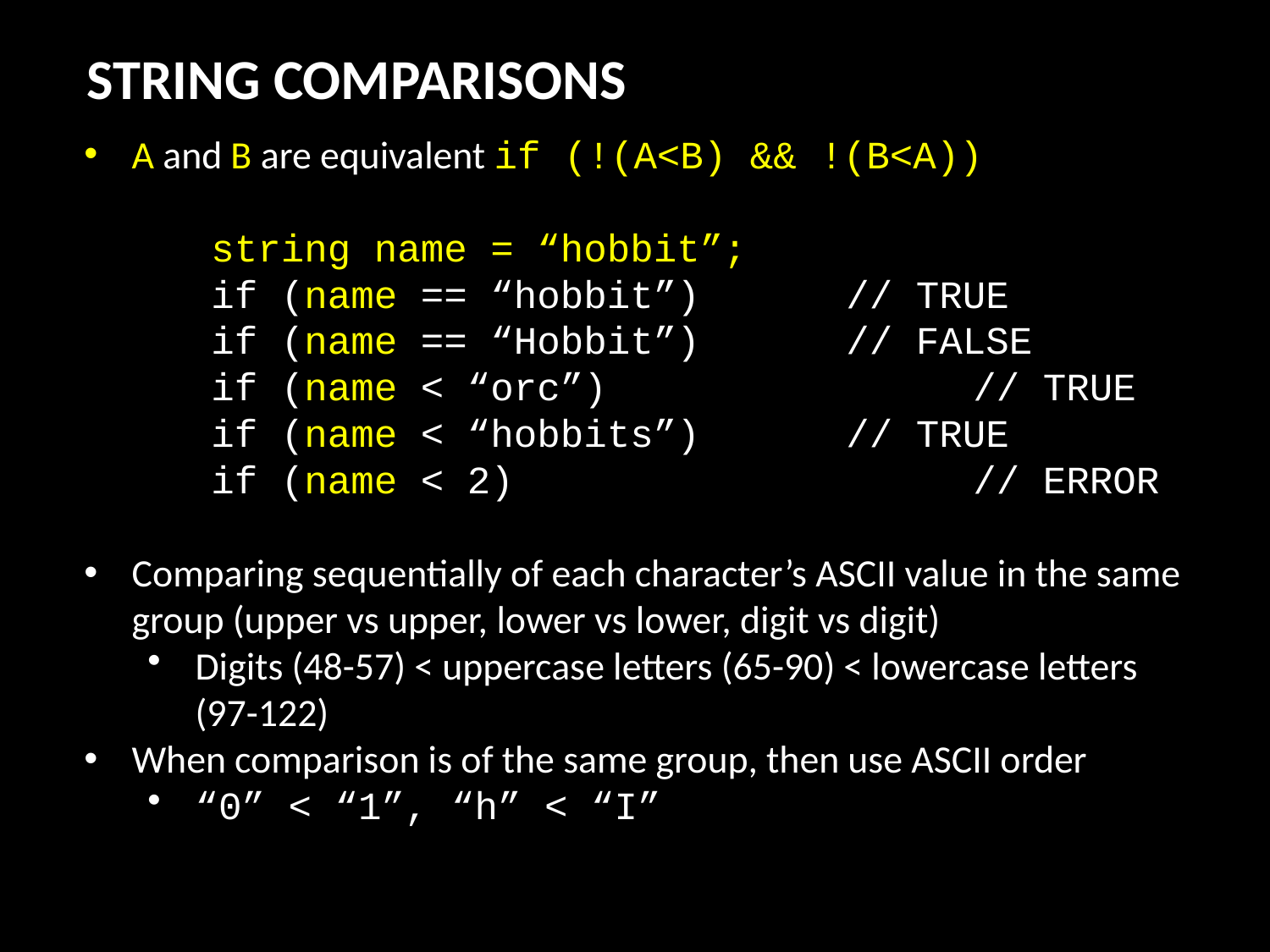

STRING COMPARISONS
A and B are equivalent if (!(A<B) && !(B<A))

	string name = “hobbit”;
	if (name == “hobbit”) 	// TRUE
	if (name == “Hobbit”) 	// FALSE
	if (name < “orc”) 			// TRUE
	if (name < “hobbits”) 	// TRUE
	if (name < 2) 				// ERROR

Comparing sequentially of each character’s ASCII value in the same group (upper vs upper, lower vs lower, digit vs digit)
Digits (48-57) < uppercase letters (65-90) < lowercase letters (97-122)
When comparison is of the same group, then use ASCII order
“0” < “1”, “h” < “I”